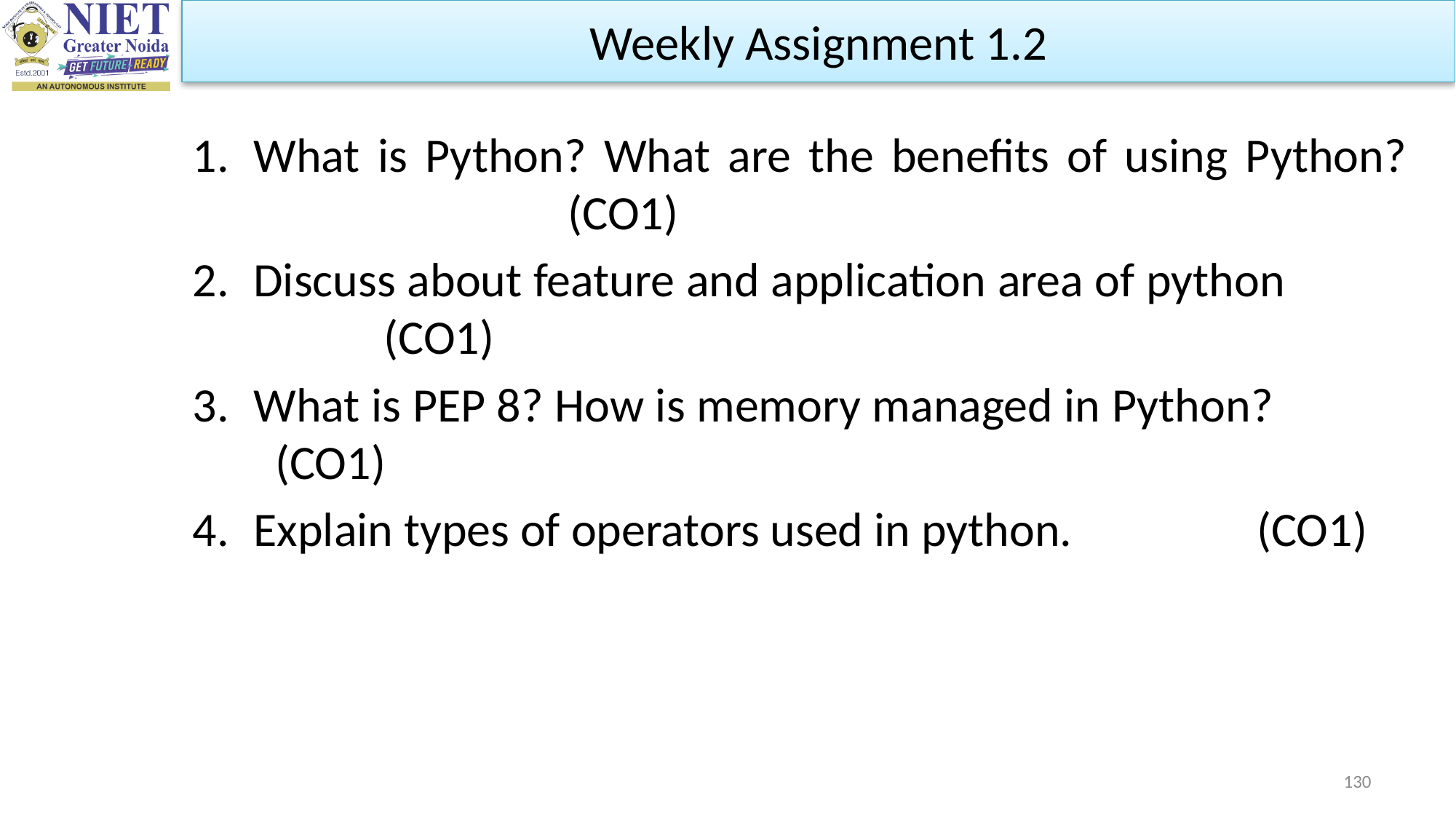

Weekly Assignment 1.2
What is Python? What are the benefits of using Python?									                   (CO1)
Discuss about feature and application area of python									                   (CO1)
What is PEP 8? How is memory managed in Python? 										         (CO1)
Explain types of operators used in python.                 (CO1)

130